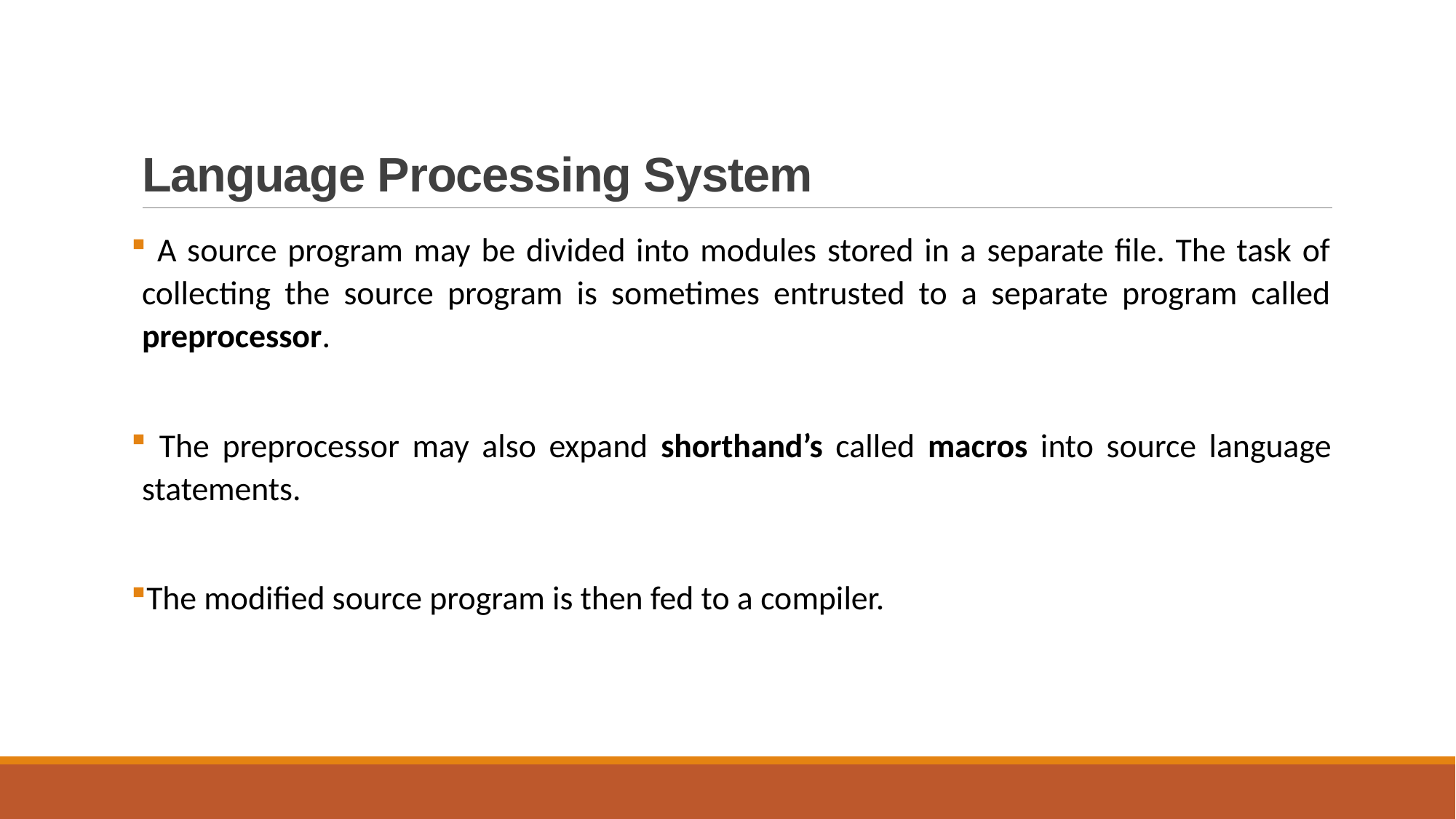

# Language Processing System
 A source program may be divided into modules stored in a separate file. The task of collecting the source program is sometimes entrusted to a separate program called preprocessor.

 The preprocessor may also expand shorthand’s called macros into source language statements.

The modified source program is then fed to a compiler.